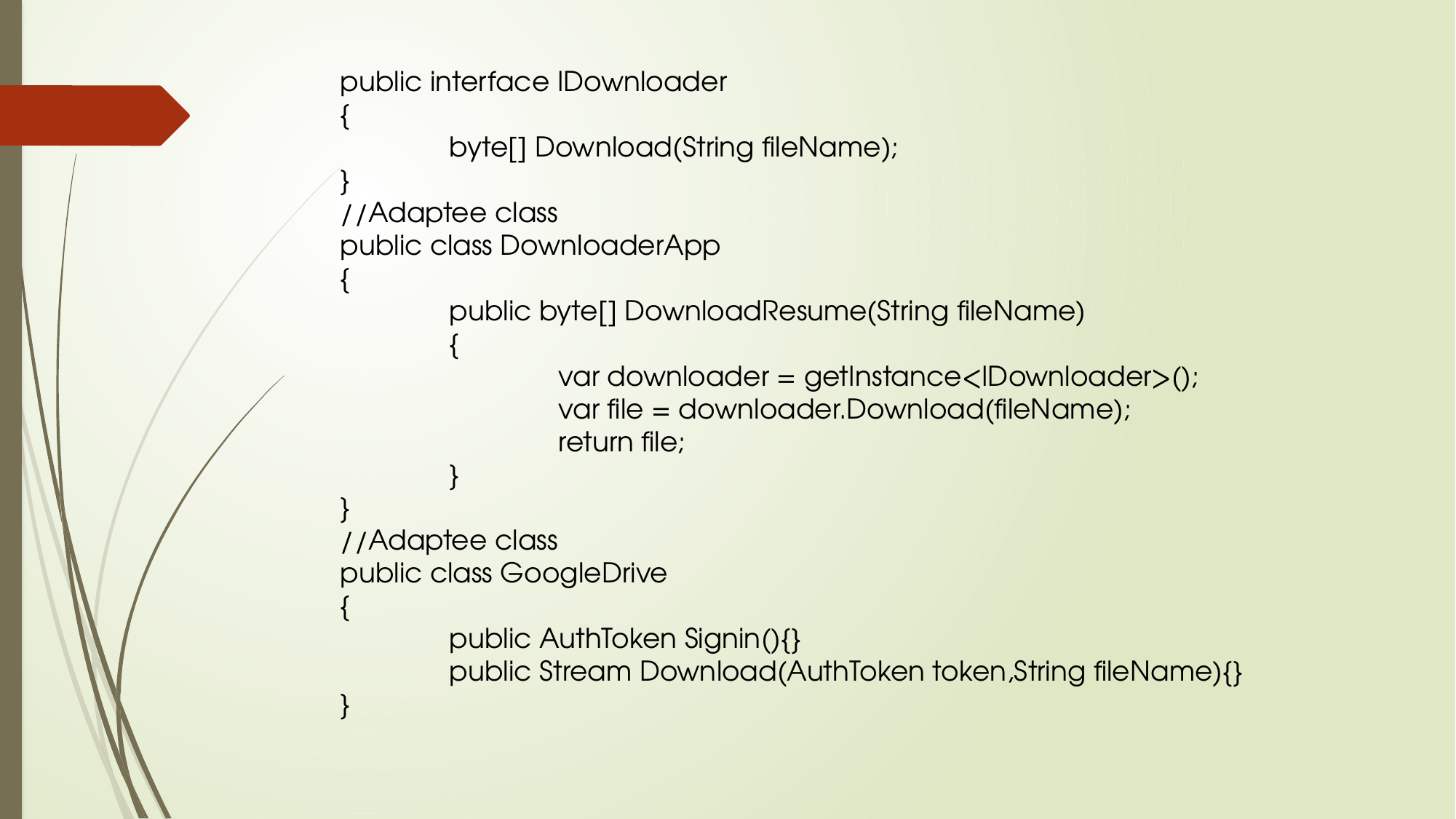

public interface IDownloader
{
	byte[] Download(String fileName);
}
//Adaptee class
public class DownloaderApp
{
	public byte[] DownloadResume(String fileName)
	{
		var downloader = getInstance<IDownloader>();
		var file = downloader.Download(fileName);
		return file;
	}
}
//Adaptee class
public class GoogleDrive
{
	public AuthToken Signin(){}
	public Stream Download(AuthToken token,String fileName){}
}